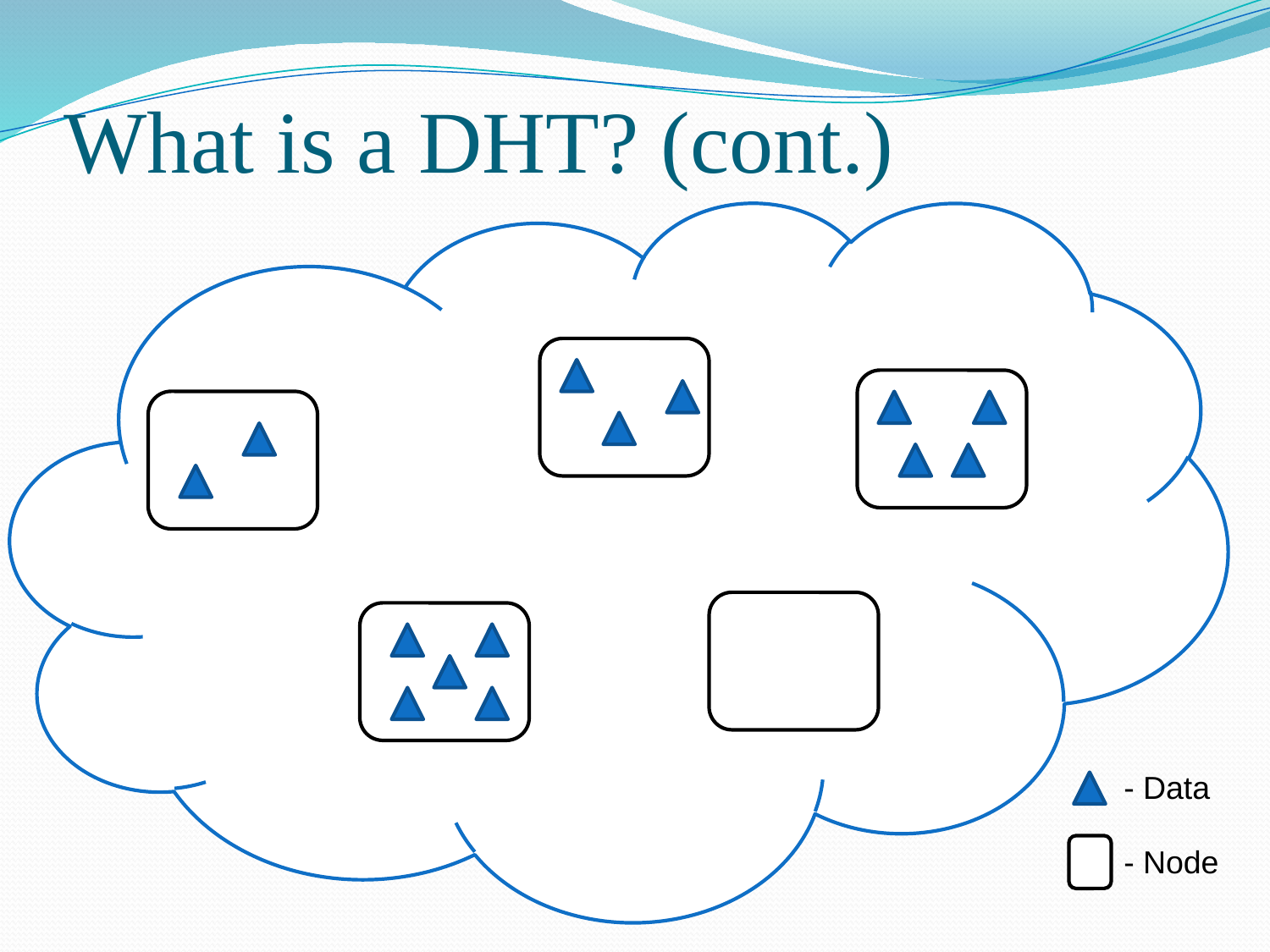

# What is a DHT? (cont.)

- Data

- Node